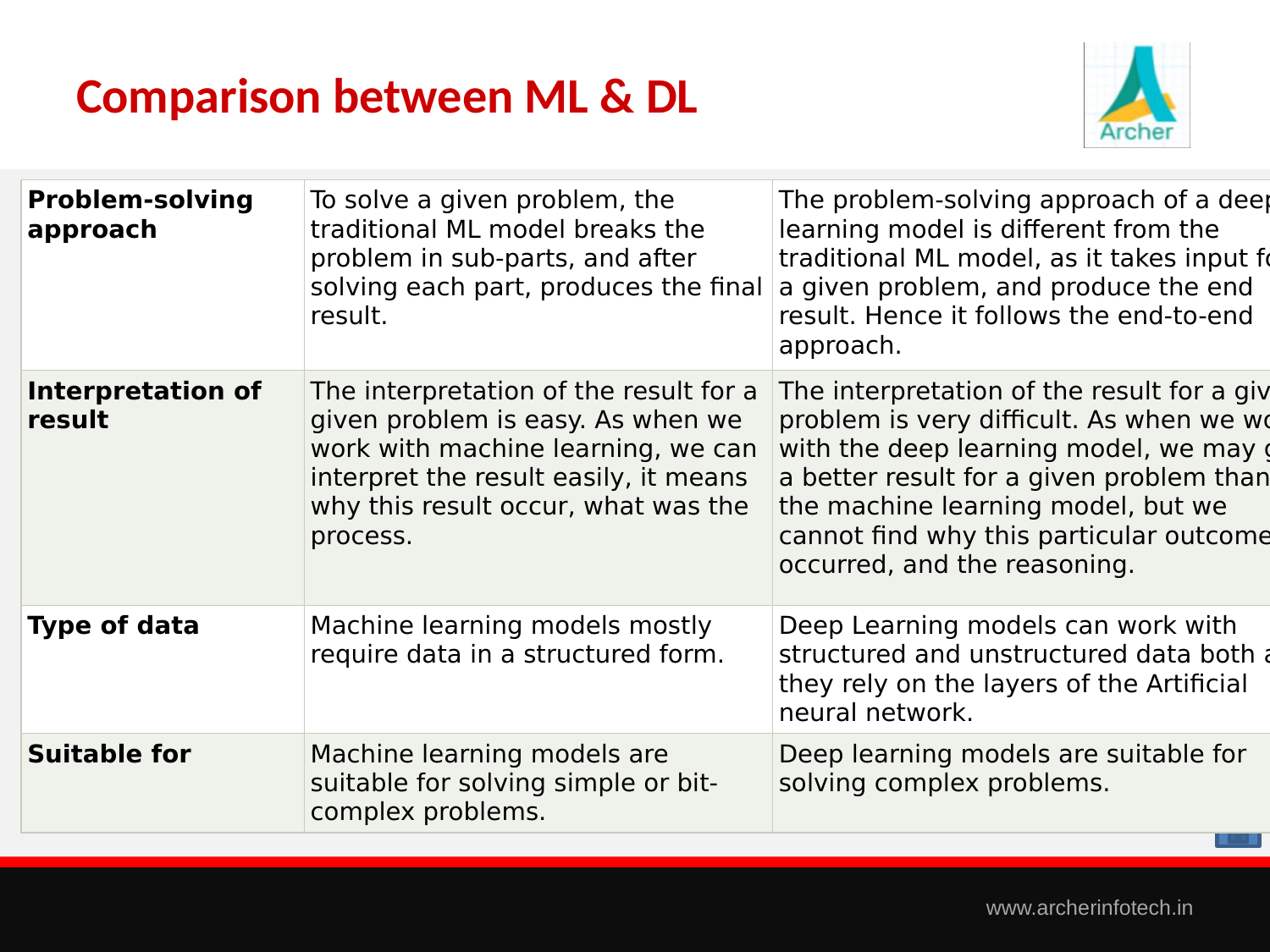

# Comparison between ML & DL
| Problem-solving approach | To solve a given problem, the traditional ML model breaks the problem in sub-parts, and after solving each part, produces the final result. | The problem-solving approach of a deep learning model is different from the traditional ML model, as it takes input for a given problem, and produce the end result. Hence it follows the end-to-end approach. |
| --- | --- | --- |
| Interpretation of result | The interpretation of the result for a given problem is easy. As when we work with machine learning, we can interpret the result easily, it means why this result occur, what was the process. | The interpretation of the result for a given problem is very difficult. As when we work with the deep learning model, we may get a better result for a given problem than the machine learning model, but we cannot find why this particular outcome occurred, and the reasoning. |
| Type of data | Machine learning models mostly require data in a structured form. | Deep Learning models can work with structured and unstructured data both as they rely on the layers of the Artificial neural network. |
| Suitable for | Machine learning models are suitable for solving simple or bit-complex problems. | Deep learning models are suitable for solving complex problems. |